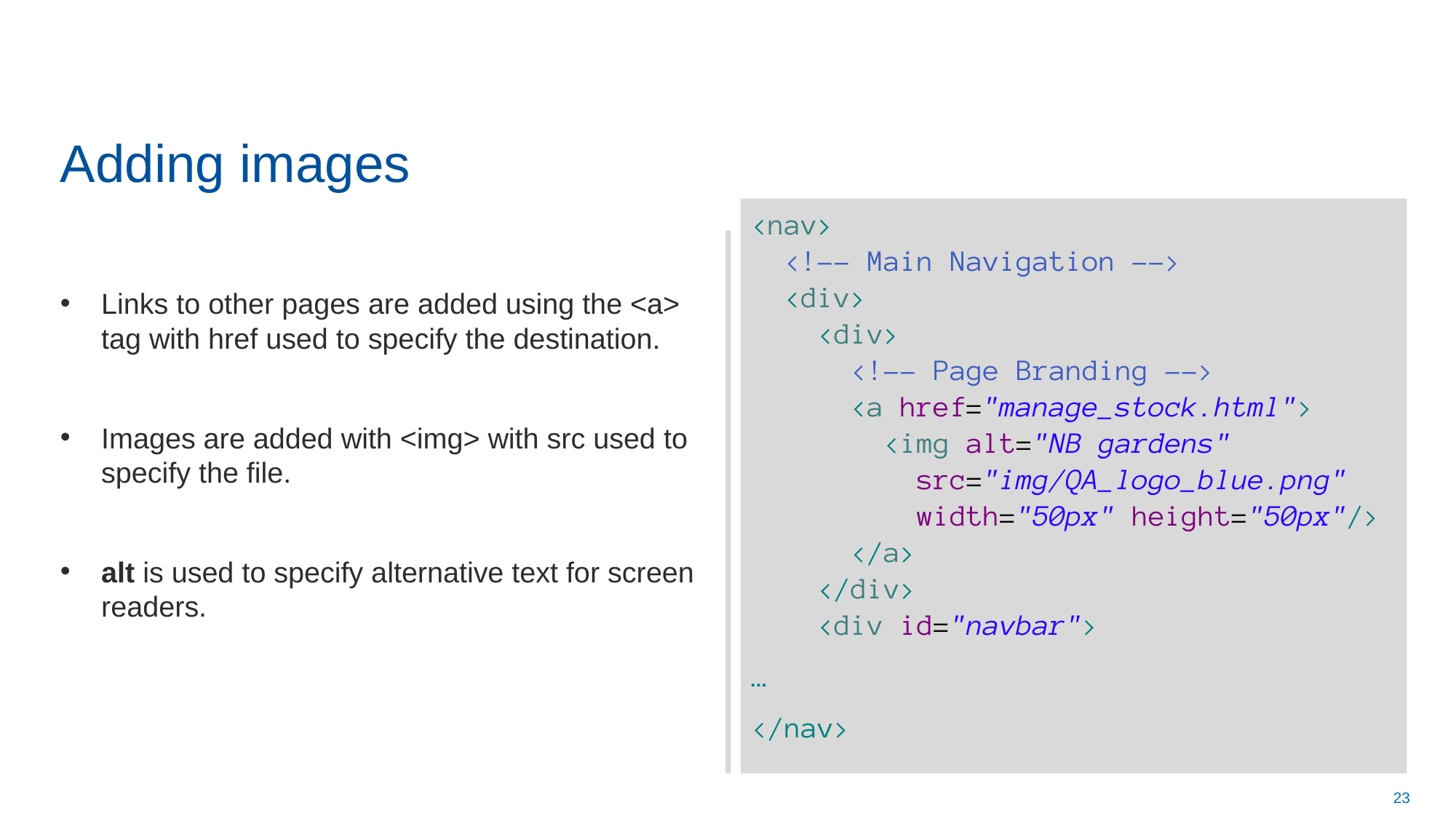

# Adding images
<nav>
  <!-- Main Navigation -->
  <div>
    <div>
      <!-- Page Branding -->
      <a href="manage_stock.html">
        <img alt="NB gardens"
          src="img/QA_logo_blue.png"
          width="50px" height="50px"/>
      </a>
    </div>
    <div id="navbar">
…
</nav>

Links to other pages are added using the <a> tag with href used to specify the destination.

Images are added with <img> with src used to specify the file.

alt is used to specify alternative text for screen readers.